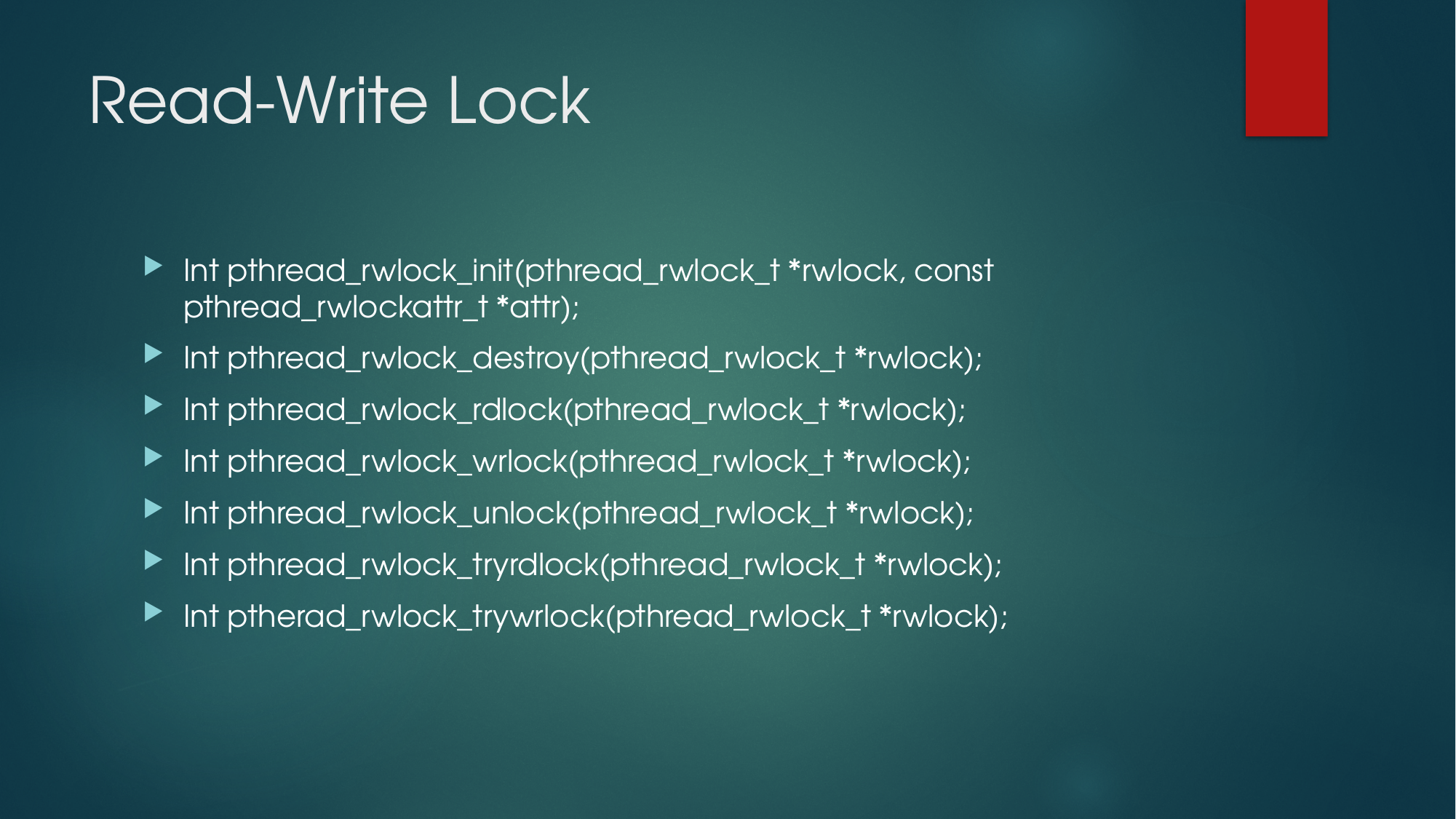

# Read-Write Lock
Int pthread_rwlock_init(pthread_rwlock_t *rwlock, const pthread_rwlockattr_t *attr);
Int pthread_rwlock_destroy(pthread_rwlock_t *rwlock);
Int pthread_rwlock_rdlock(pthread_rwlock_t *rwlock);
Int pthread_rwlock_wrlock(pthread_rwlock_t *rwlock);
Int pthread_rwlock_unlock(pthread_rwlock_t *rwlock);
Int pthread_rwlock_tryrdlock(pthread_rwlock_t *rwlock);
Int ptherad_rwlock_trywrlock(pthread_rwlock_t *rwlock);